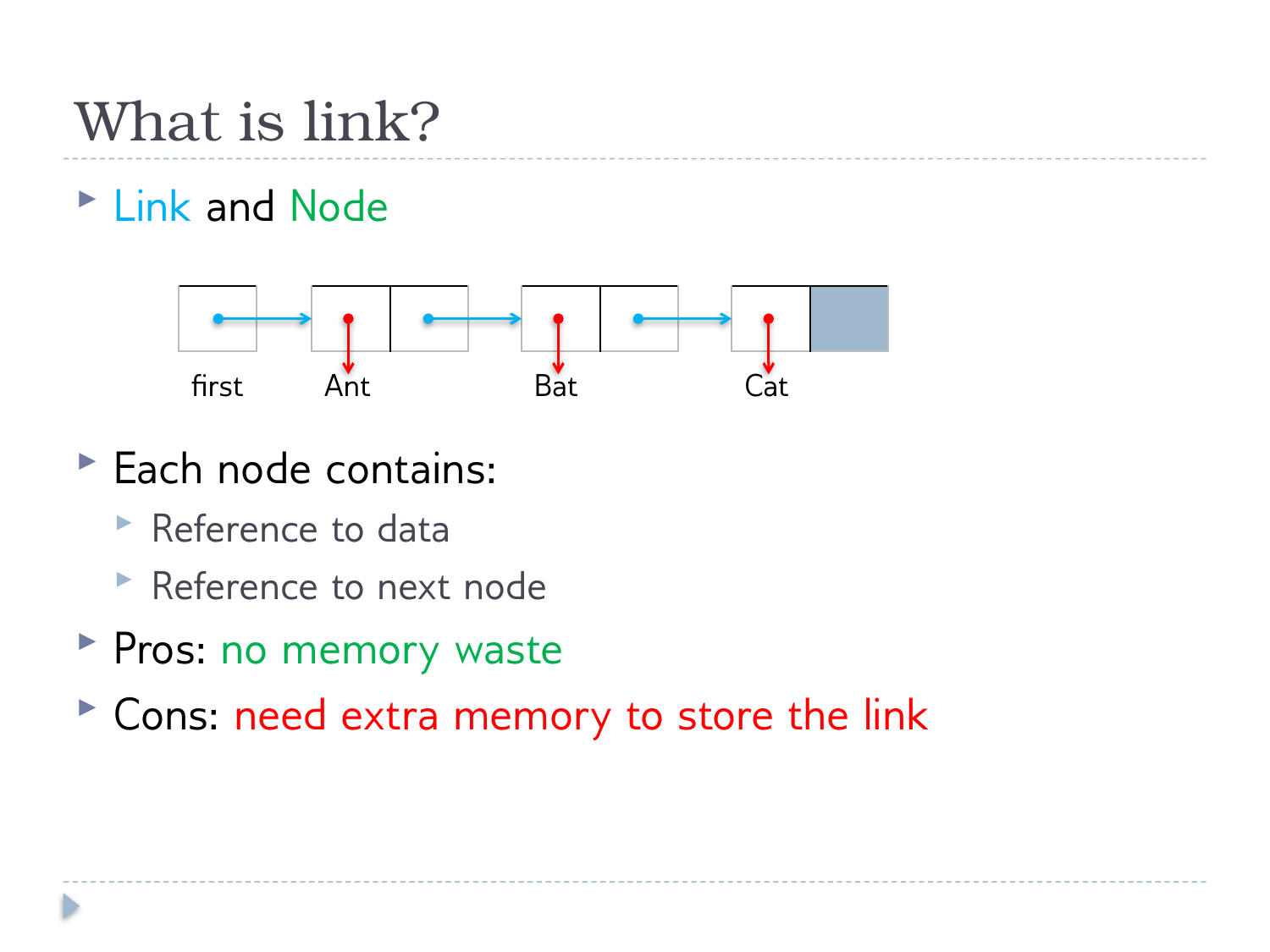

# What is link?
Link and Node

Each node contains:
Reference to data
Reference to next node
Pros: no memory waste
Cons: need extra memory to store the link
|  |
| --- |
|  |  |
| --- | --- |
|  |  |
| --- | --- |
|  |  |
| --- | --- |
| first |
| --- |
| Ant |
| --- |
| Bat |
| --- |
| Cat |
| --- |